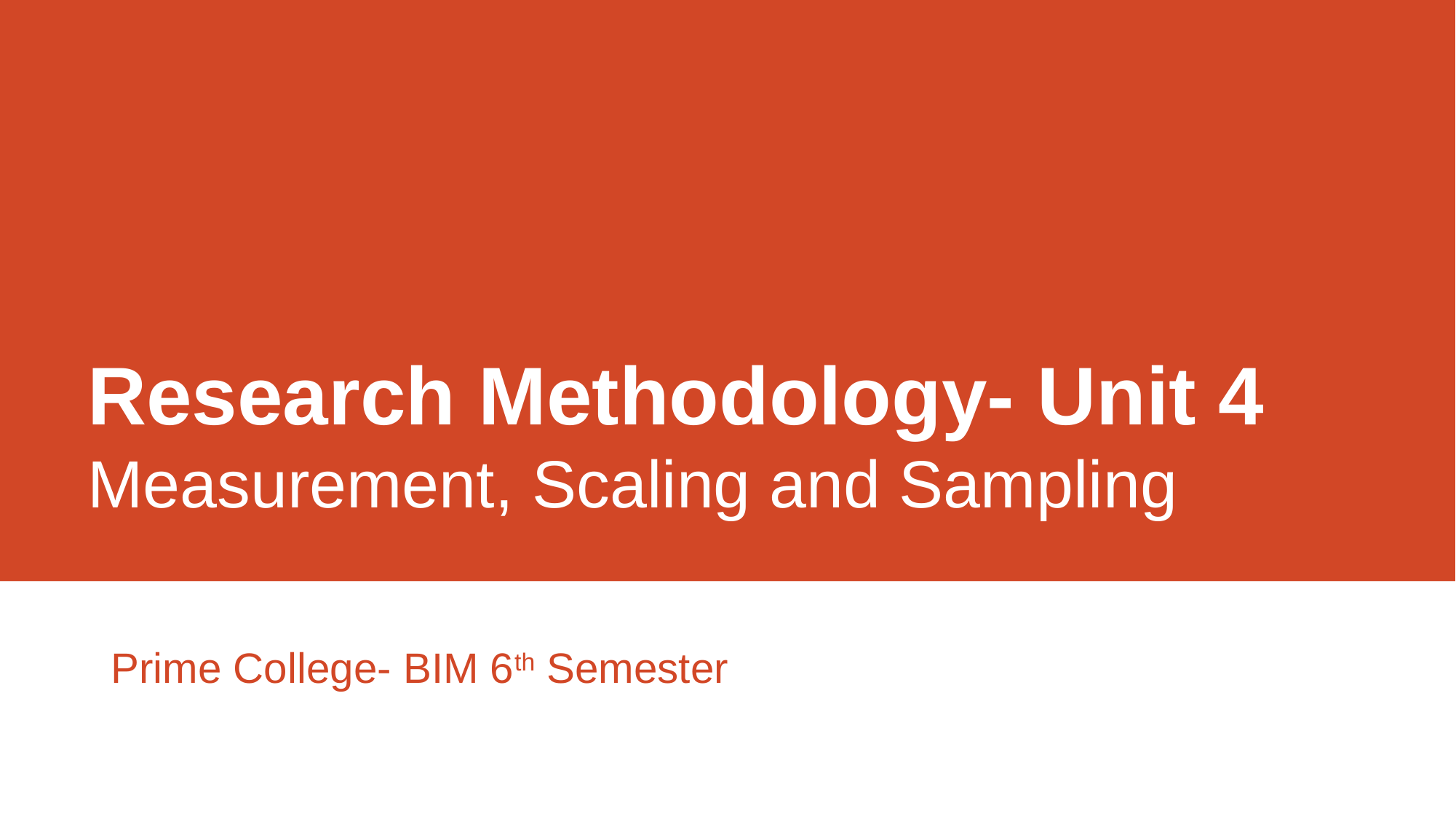

# Research Methodology- Unit 4 Measurement, Scaling and Sampling
Prime College- BIM 6th Semester